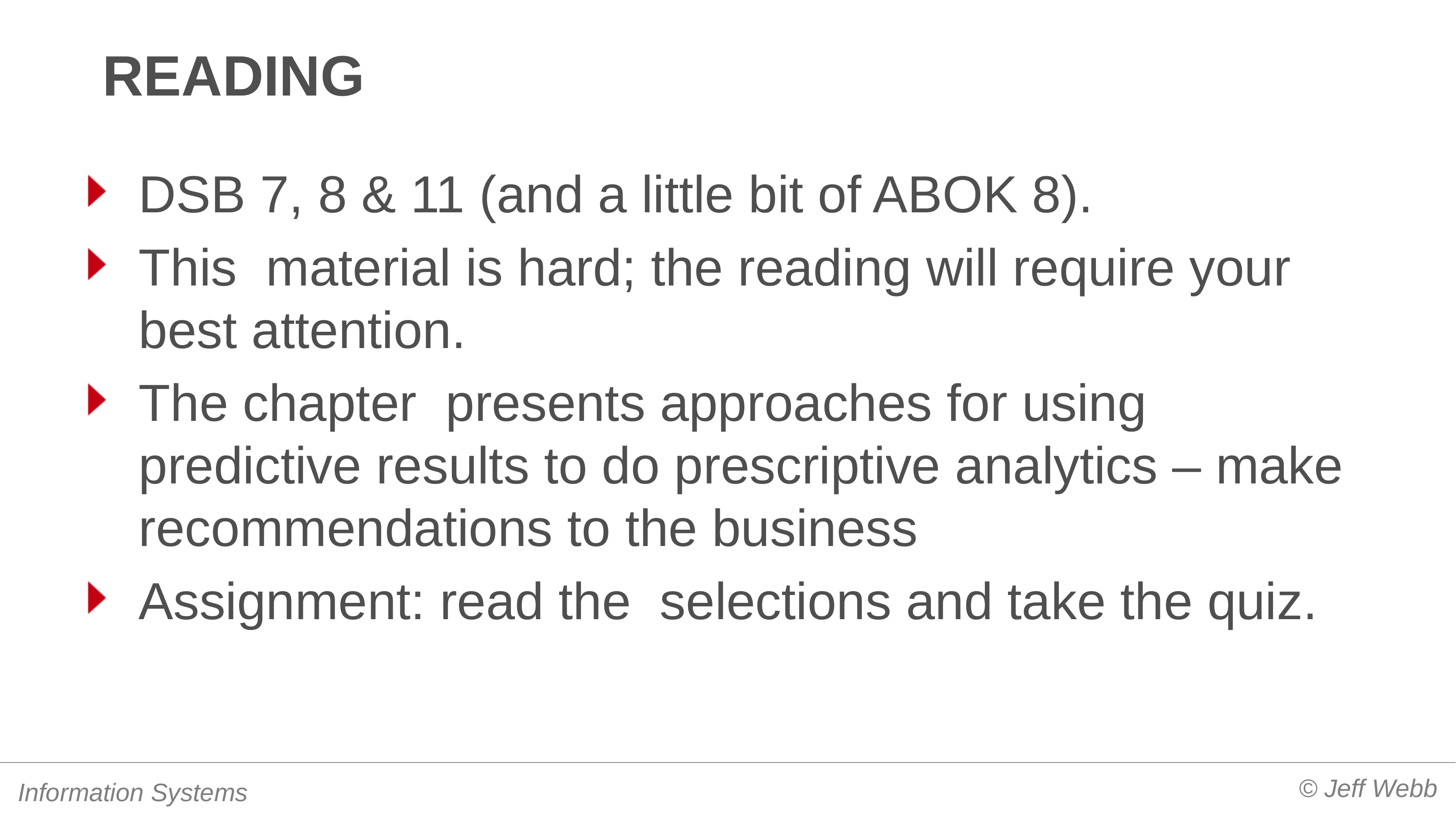

# reading
DSB 7, 8 & 11 (and a little bit of ABOK 8).
This  material is hard; the reading will require your best attention.
The chapter  presents approaches for using predictive results to do prescriptive analytics – make recommendations to the business
Assignment: read the  selections and take the quiz.